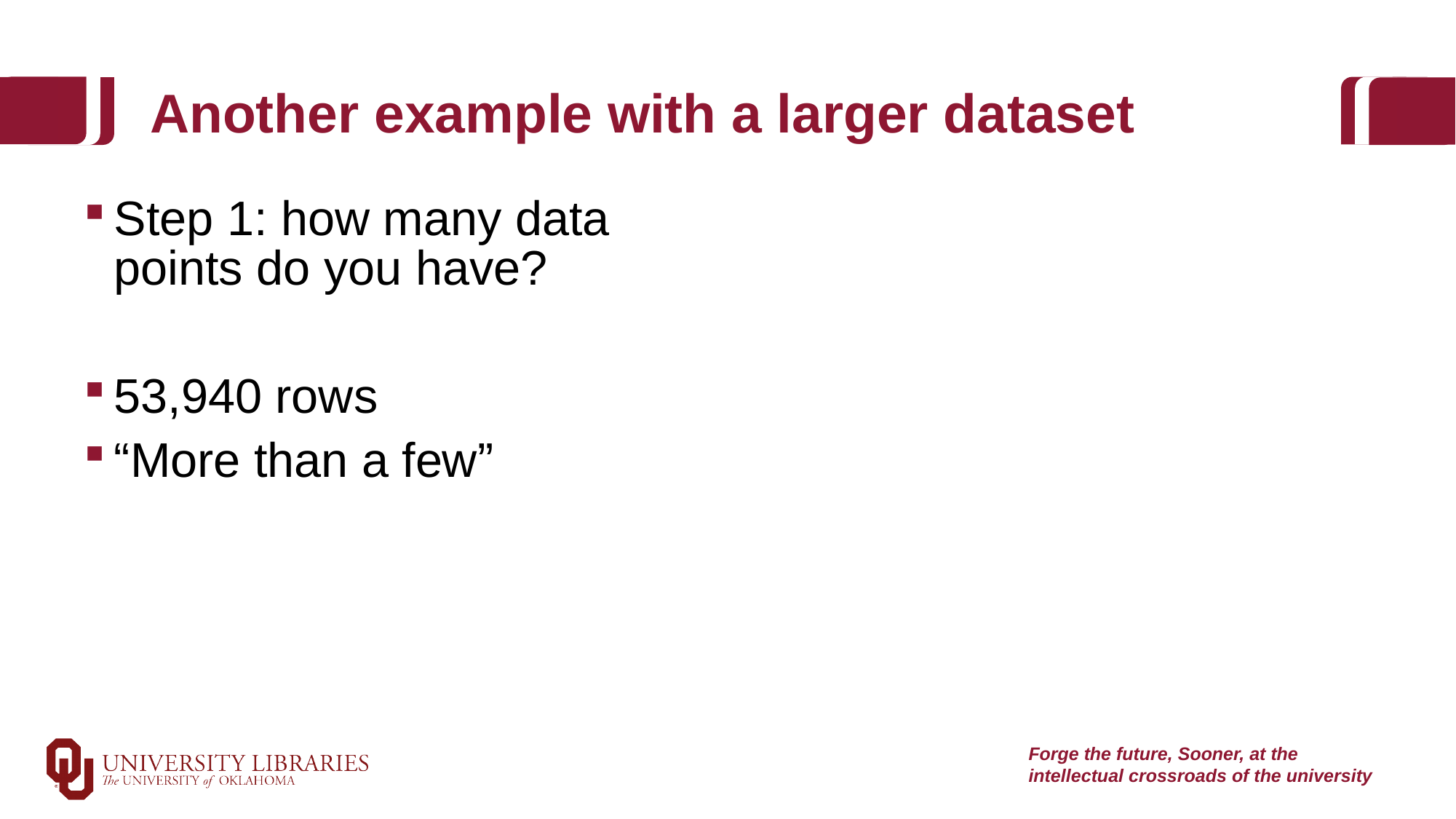

# Another example with a larger dataset
Step 1: how many data points do you have?

53,940 rows
“More than a few”